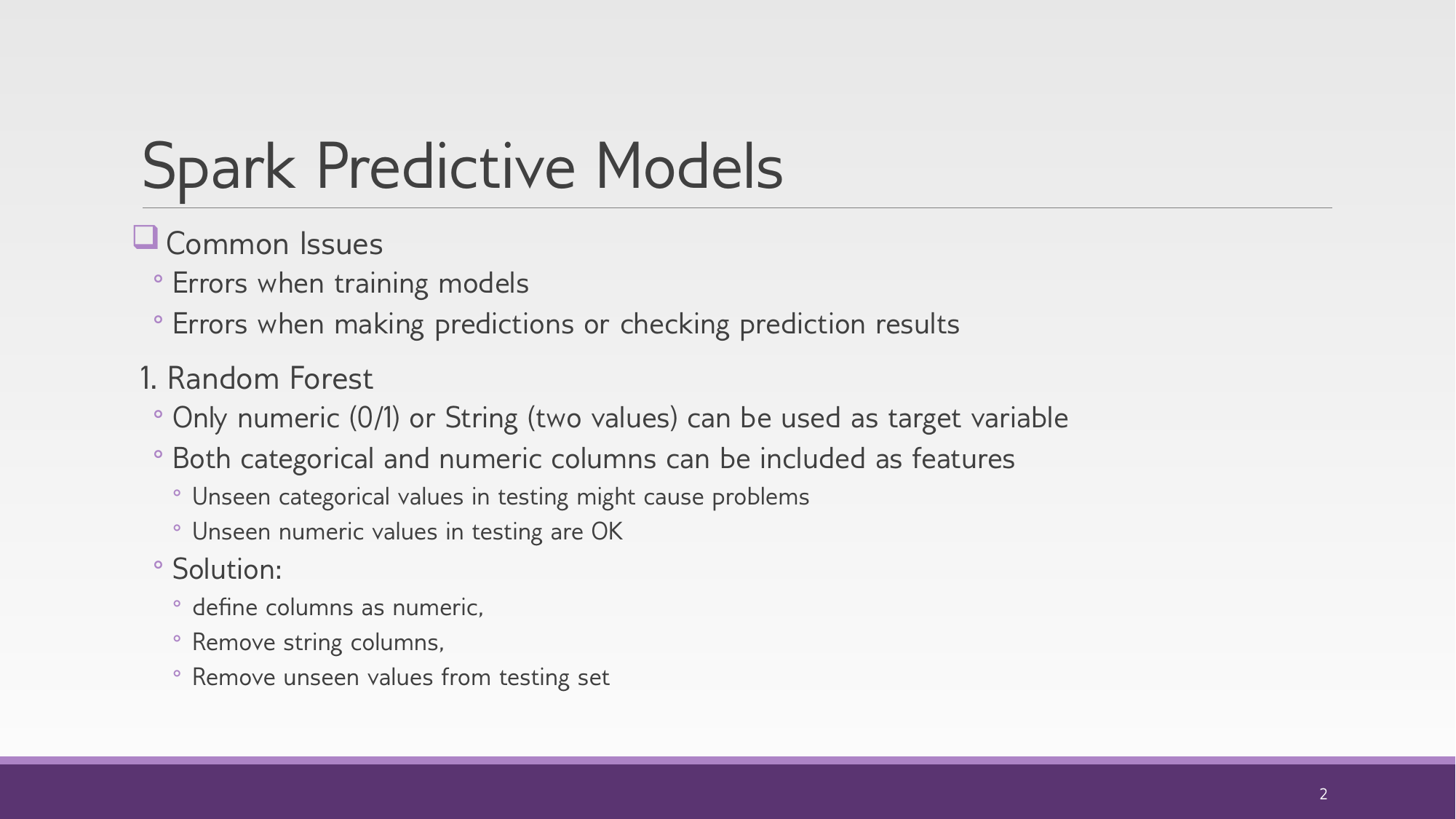

# Spark Predictive Models
 Common Issues
Errors when training models
Errors when making predictions or checking prediction results
1. Random Forest
Only numeric (0/1) or String (two values) can be used as target variable
Both categorical and numeric columns can be included as features
Unseen categorical values in testing might cause problems
Unseen numeric values in testing are OK
Solution:
define columns as numeric,
Remove string columns,
Remove unseen values from testing set

2